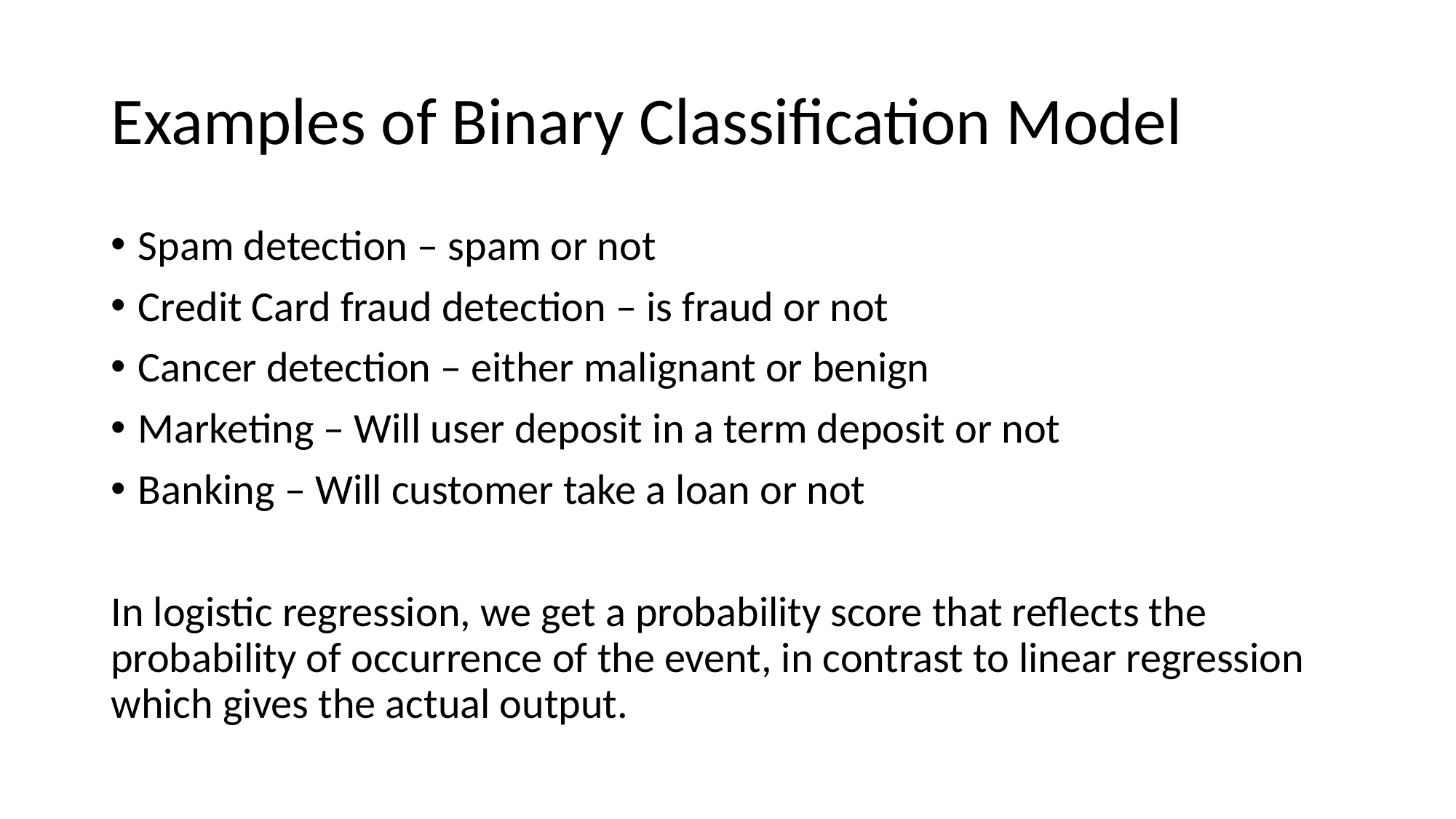

# Examples of Binary Classification Model
Spam detection – spam or not
Credit Card fraud detection – is fraud or not
Cancer detection – either malignant or benign
Marketing – Will user deposit in a term deposit or not
Banking – Will customer take a loan or not

In logistic regression, we get a probability score that reflects the probability of occurrence of the event, in contrast to linear regression which gives the actual output.